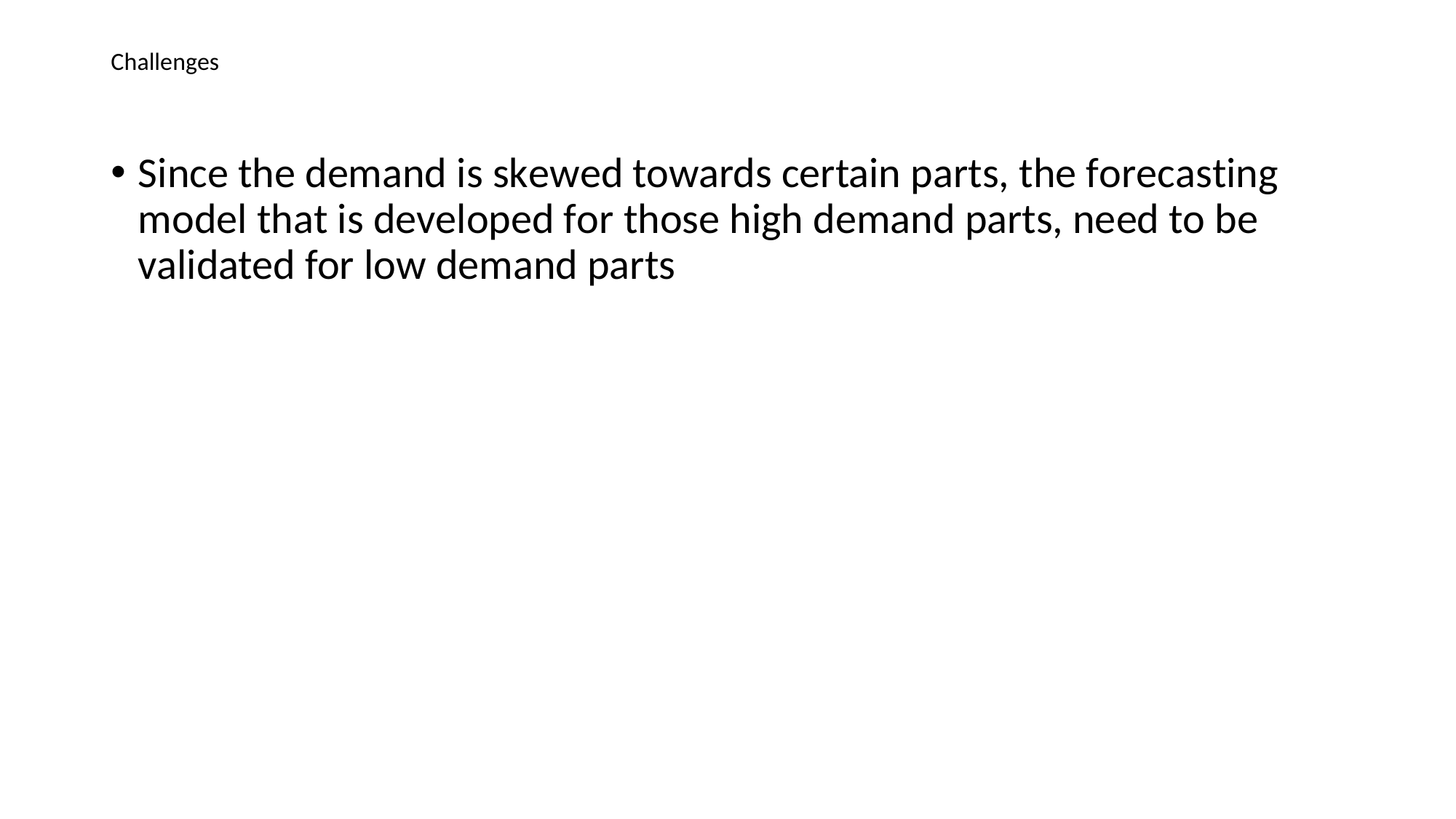

# Challenges
Since the demand is skewed towards certain parts, the forecasting model that is developed for those high demand parts, need to be validated for low demand parts